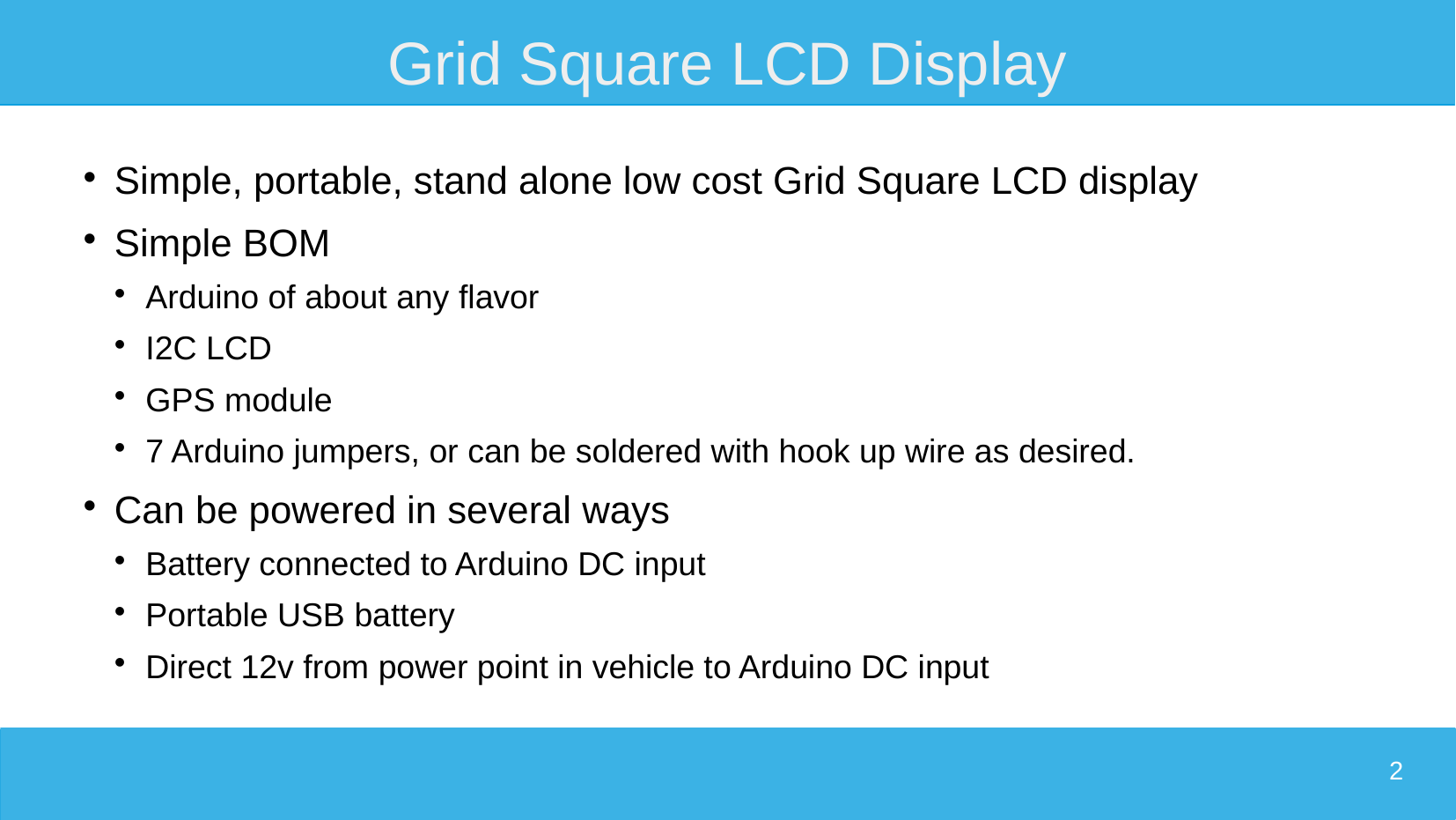

# Grid Square LCD Display
Simple, portable, stand alone low cost Grid Square LCD display
Simple BOM
Arduino of about any flavor
I2C LCD
GPS module
7 Arduino jumpers, or can be soldered with hook up wire as desired.
Can be powered in several ways
Battery connected to Arduino DC input
Portable USB battery
Direct 12v from power point in vehicle to Arduino DC input
2